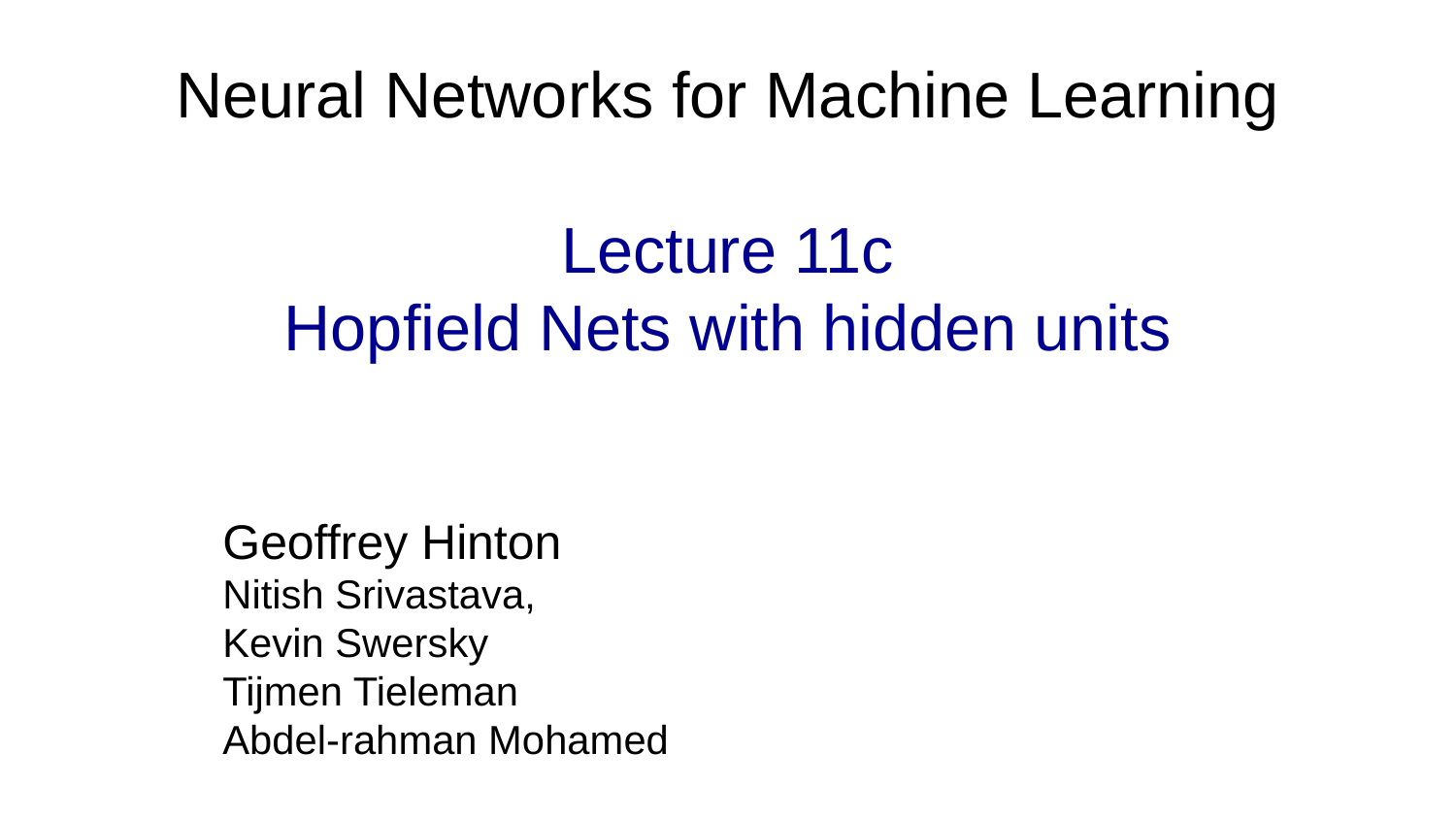

# Neural Networks for Machine Learning Lecture 11c Hopfield Nets with hidden units